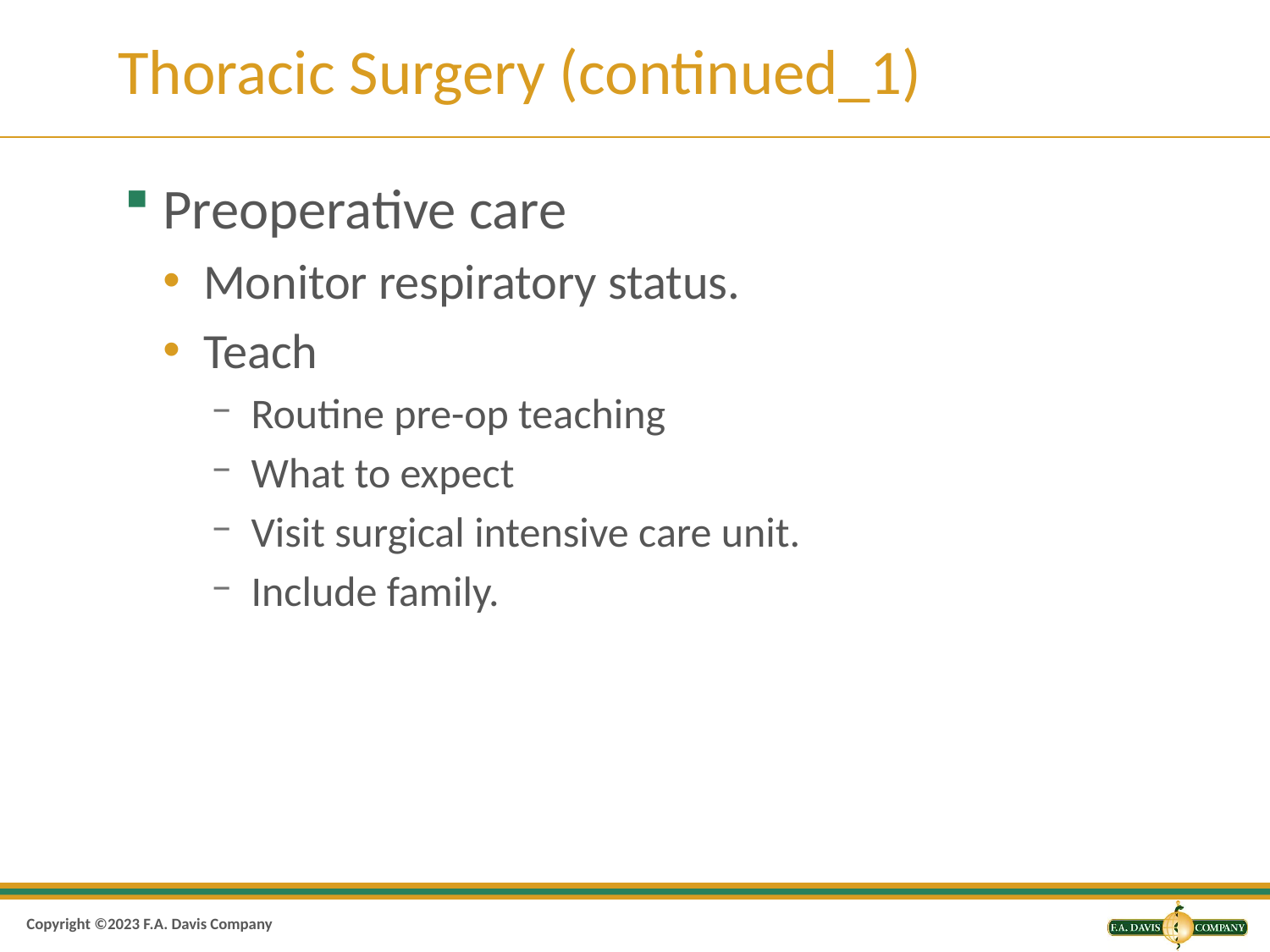

# Thoracic Surgery (continued_1)
Preoperative care
Monitor respiratory status.
Teach
Routine pre-op teaching
What to expect
Visit surgical intensive care unit.
Include family.